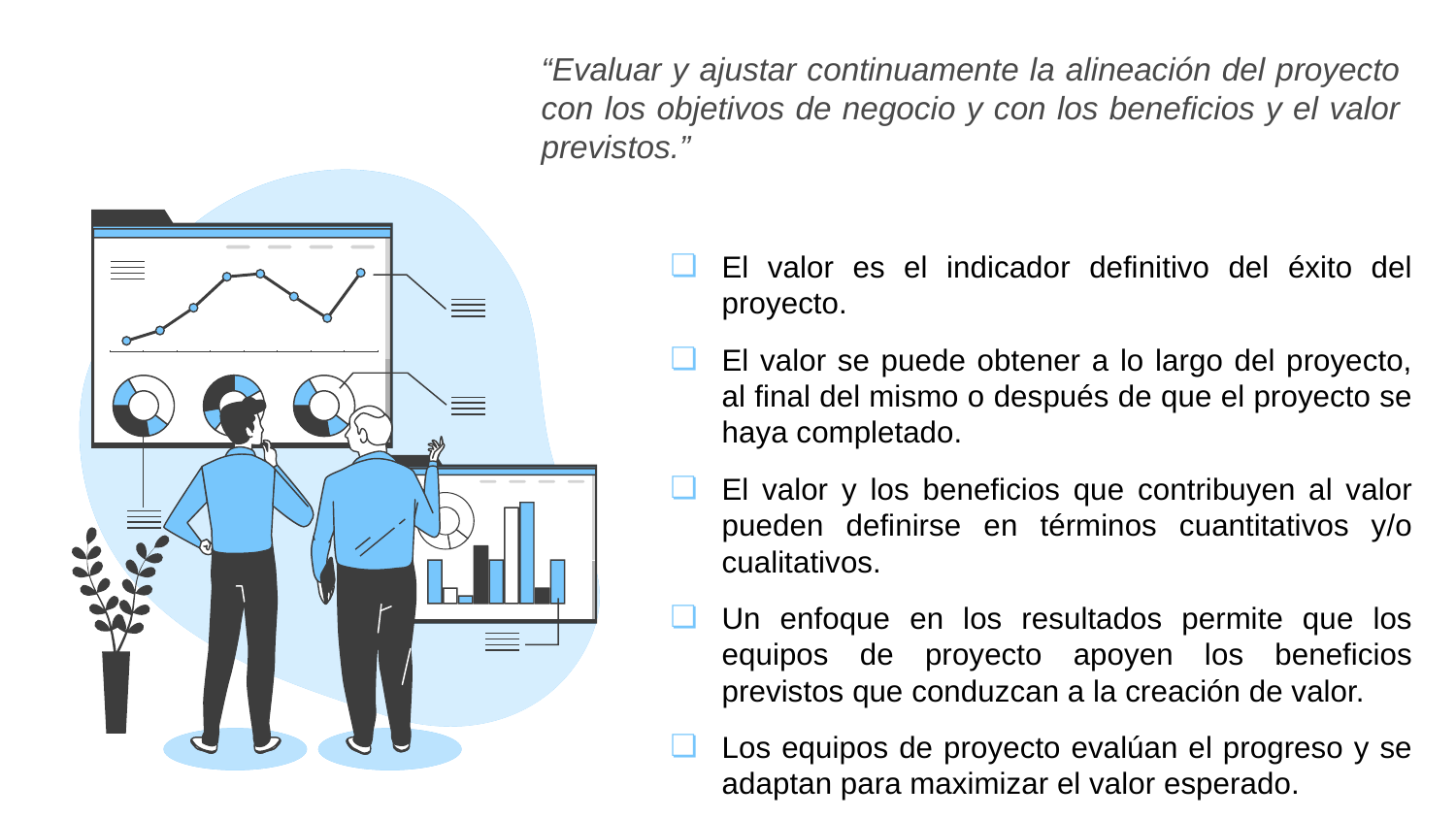

“Evaluar y ajustar continuamente la alineación del proyecto con los objetivos de negocio y con los beneficios y el valor previstos.”

El valor es el indicador definitivo del éxito del proyecto.
El valor se puede obtener a lo largo del proyecto, al final del mismo o después de que el proyecto se haya completado.
El valor y los beneficios que contribuyen al valor pueden definirse en términos cuantitativos y/o cualitativos.
Un enfoque en los resultados permite que los equipos de proyecto apoyen los beneficios previstos que conduzcan a la creación de valor.
Los equipos de proyecto evalúan el progreso y se adaptan para maximizar el valor esperado.